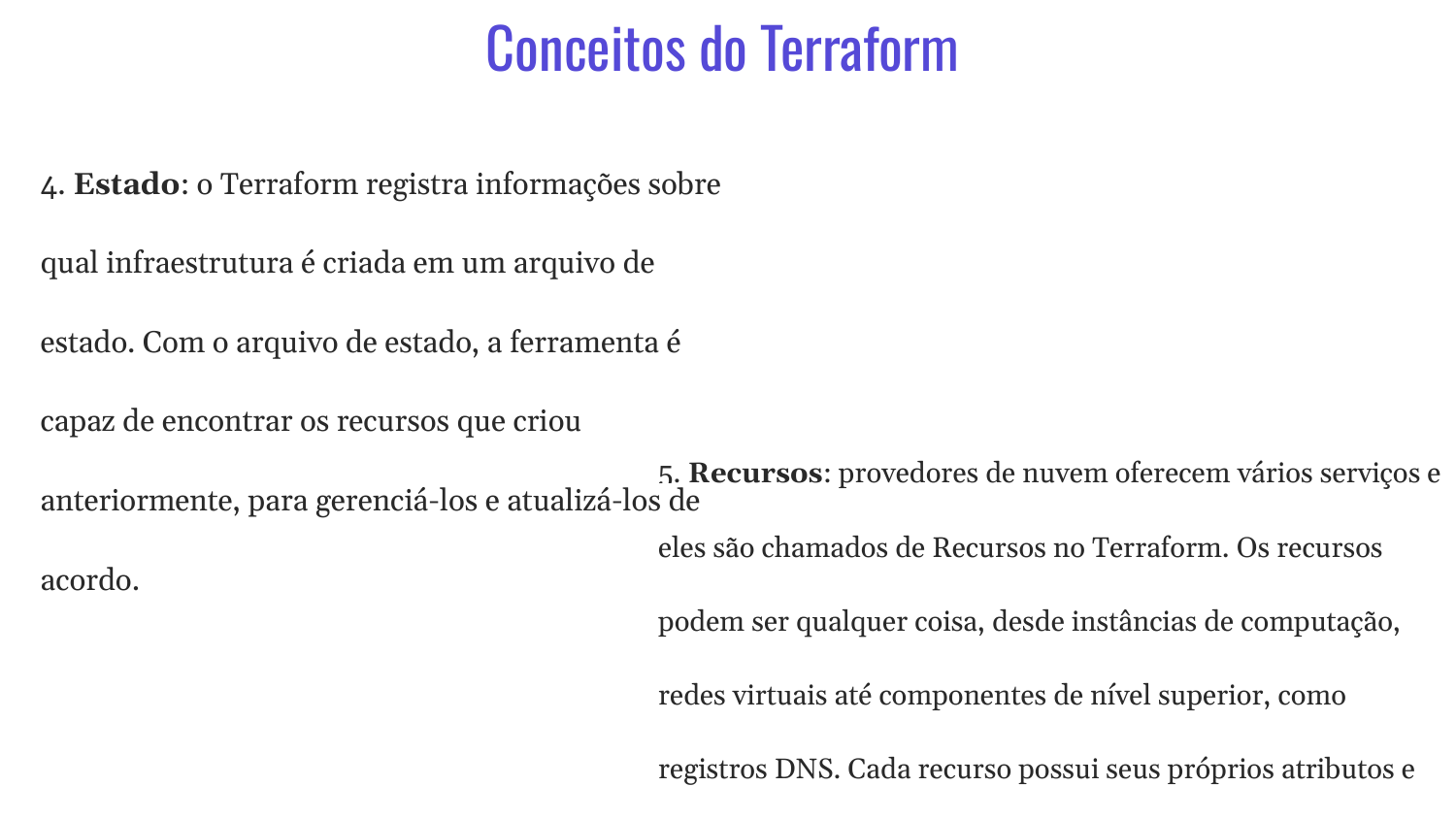

# Conceitos do Terraform
4. Estado: o Terraform registra informações sobre qual infraestrutura é criada em um arquivo de estado. Com o arquivo de estado, a ferramenta é capaz de encontrar os recursos que criou anteriormente, para gerenciá-los e atualizá-los de acordo.
5. Recursos: provedores de nuvem oferecem vários serviços e eles são chamados de Recursos no Terraform. Os recursos podem ser qualquer coisa, desde instâncias de computação, redes virtuais até componentes de nível superior, como registros DNS. Cada recurso possui seus próprios atributos e parâmetros.